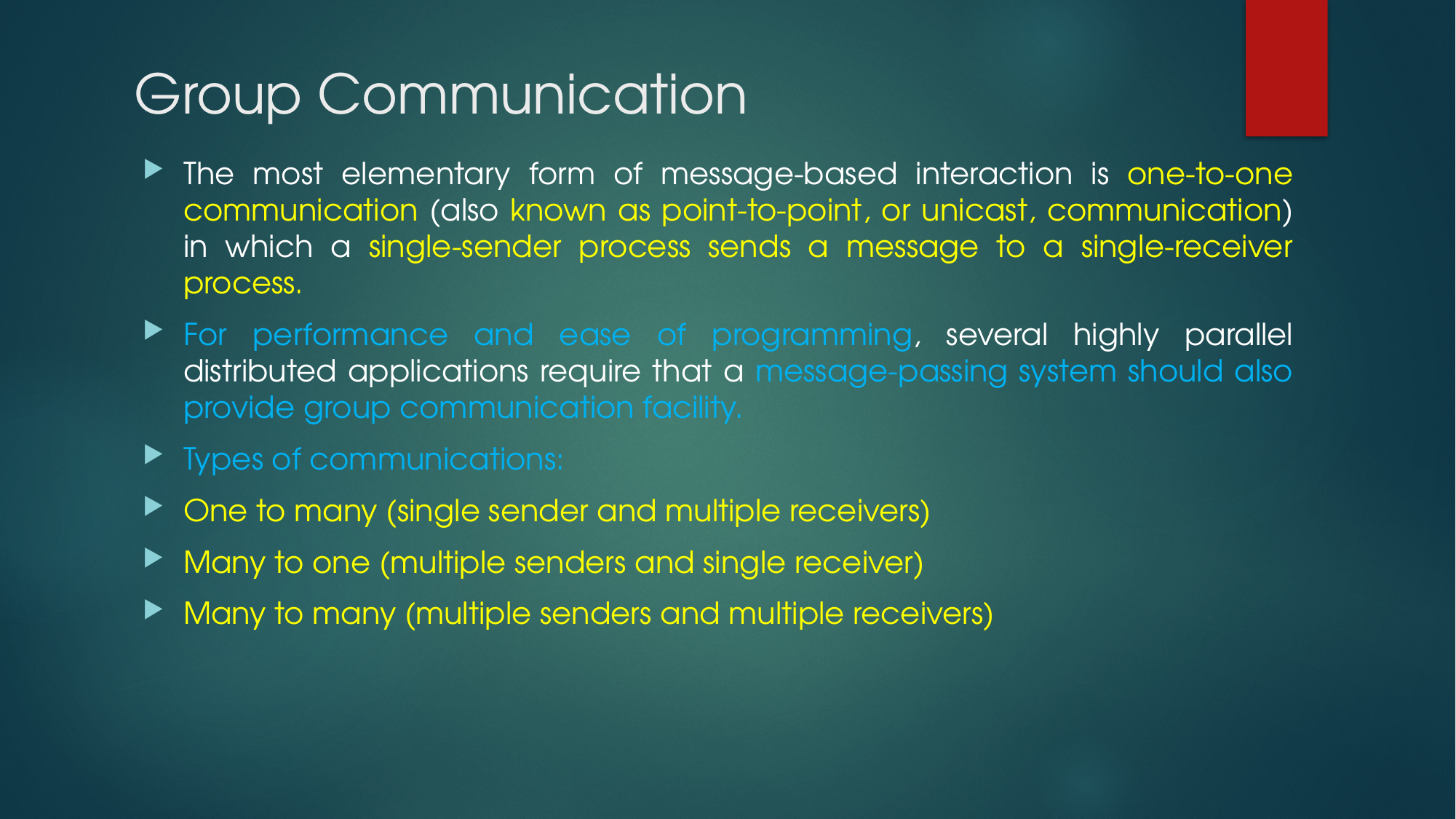

# Group Communication
The most elementary form of message-based interaction is one-to-one communication (also known as point-to-point, or unicast, communication) in which a single-sender process sends a message to a single-receiver process.
For performance and ease of programming, several highly parallel distributed applications require that a message-passing system should also provide group communication facility.
Types of communications:
One to many (single sender and multiple receivers)
Many to one (multiple senders and single receiver)
Many to many (multiple senders and multiple receivers)